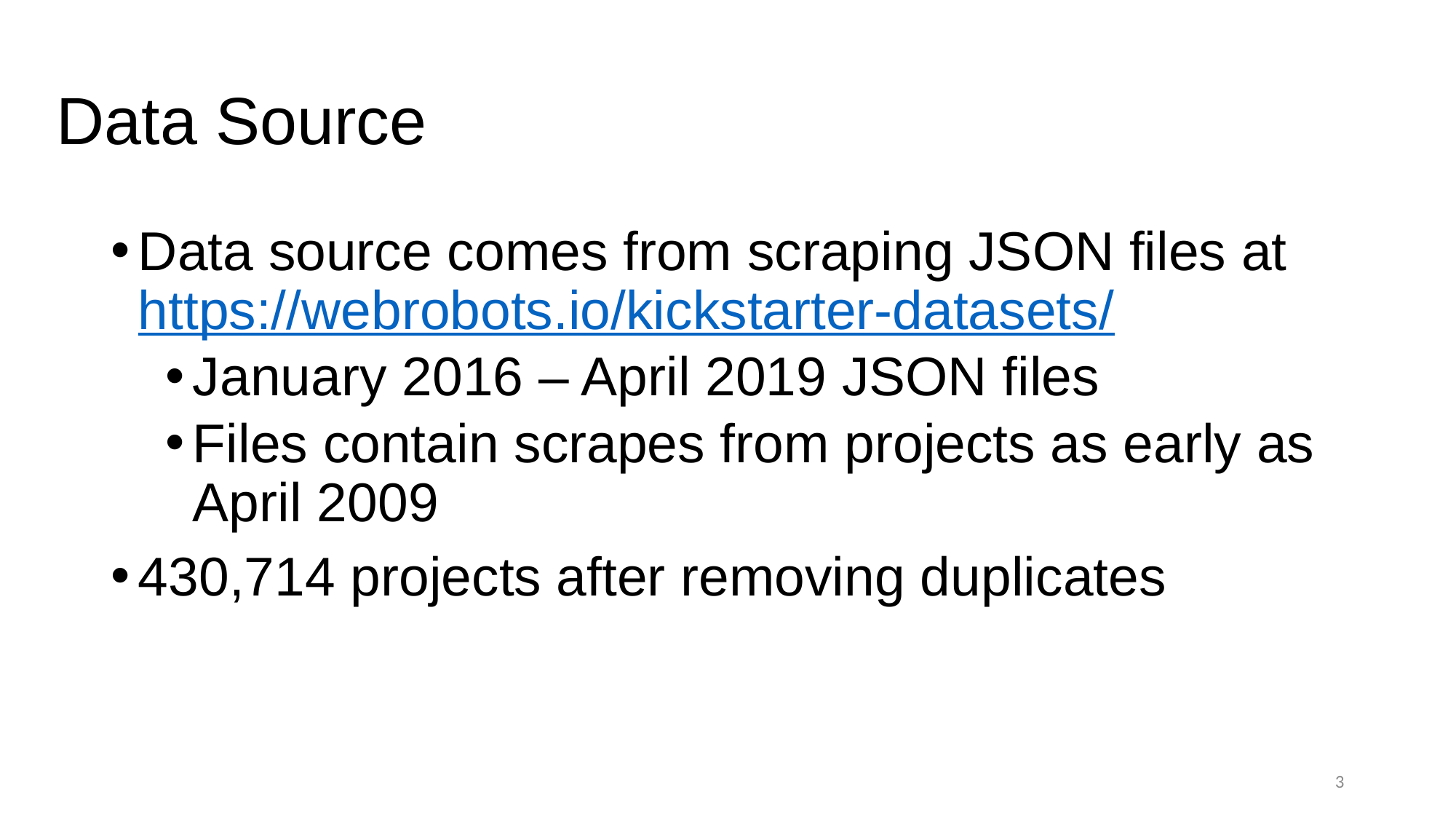

# Data Source
Data source comes from scraping JSON files at https://webrobots.io/kickstarter-datasets/
January 2016 – April 2019 JSON files
Files contain scrapes from projects as early as April 2009
430,714 projects after removing duplicates

3